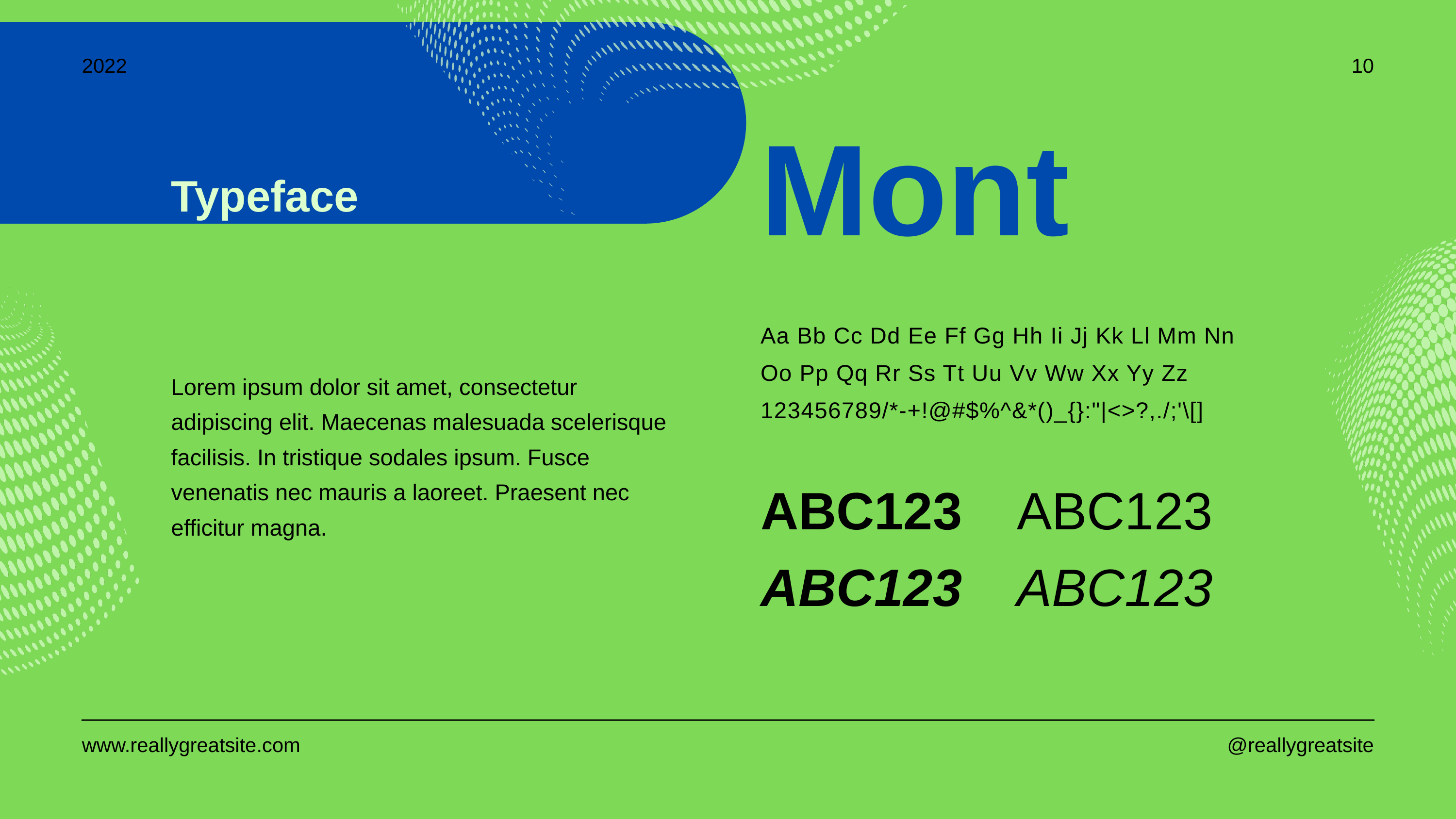

2022
10
Mont

Typeface

Aa Bb Cc Dd Ee Ff Gg Hh Ii Jj Kk Ll Mm Nn
Oo Pp Qq Rr Ss Tt Uu Vv Ww Xx Yy Zz
123456789/*-+!@#$%^&*()_{}:"|<>?,./;'\[]

Lorem ipsum dolor sit amet, consectetur adipiscing elit. Maecenas malesuada scelerisque facilisis. In tristique sodales ipsum. Fusce venenatis nec mauris a laoreet. Praesent nec efficitur magna.

ABC123
ABC123
ABC123
ABC123

www.reallygreatsite.com
@reallygreatsite